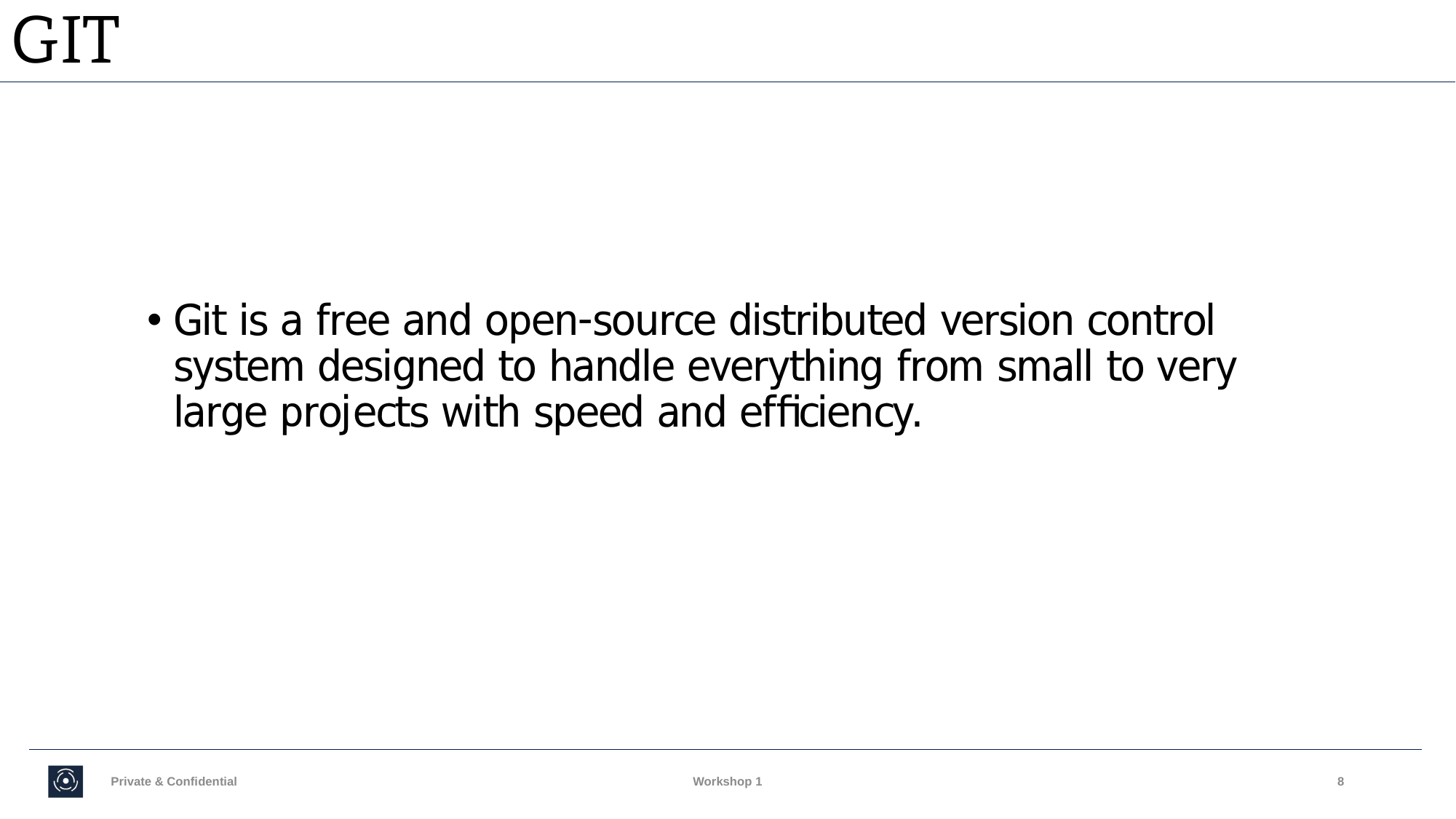

#
GIT
Git is a free and open-source distributed version control system designed to handle everything from small to very large projects with speed and efficiency.
Private & Confidential
Workshop 1
8